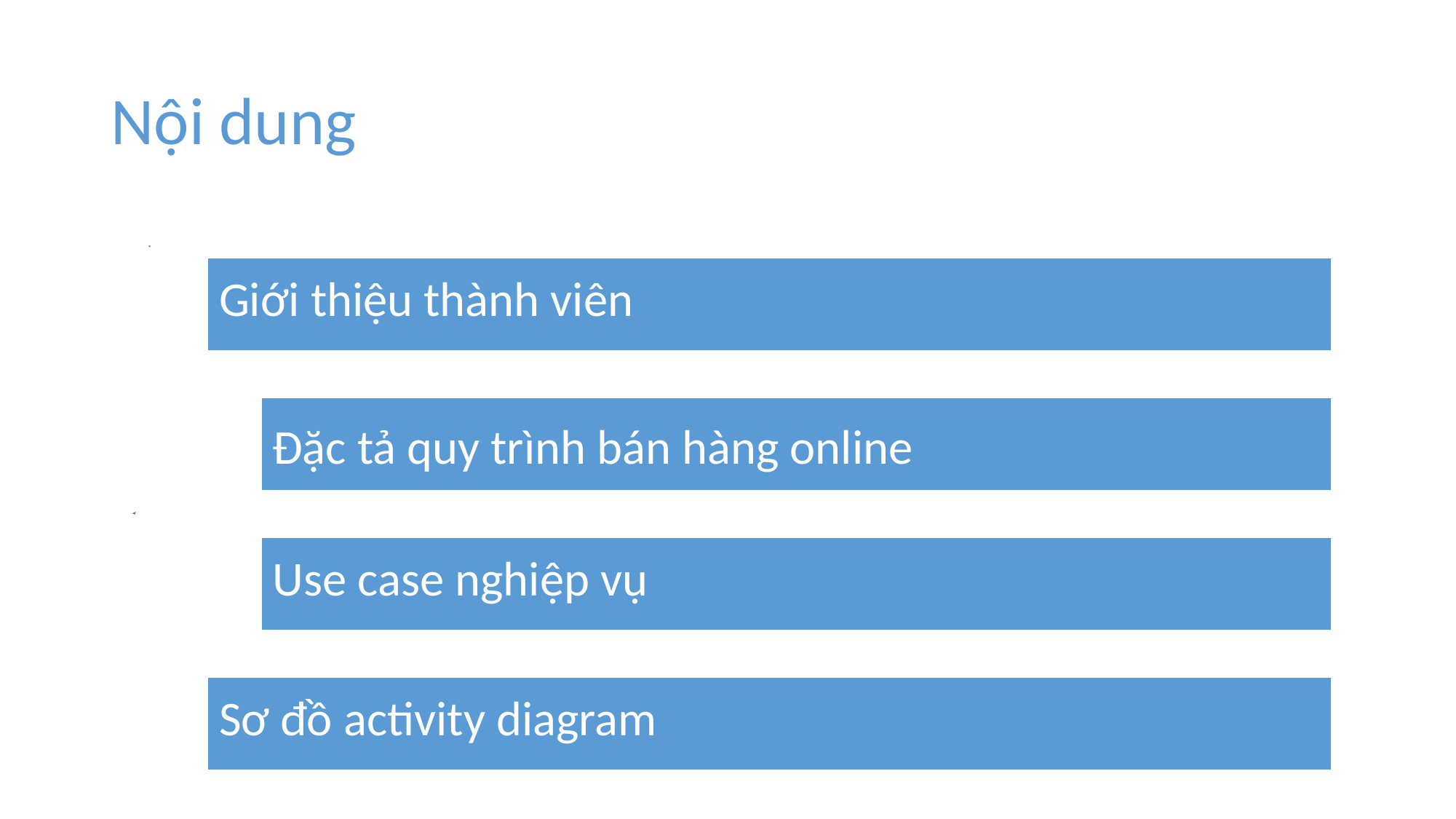

# Nội dung
Giới thiệu thành viên
Đặc tả quy trình bán hàng online
Use case nghiệp vụ
Sơ đồ activity diagram